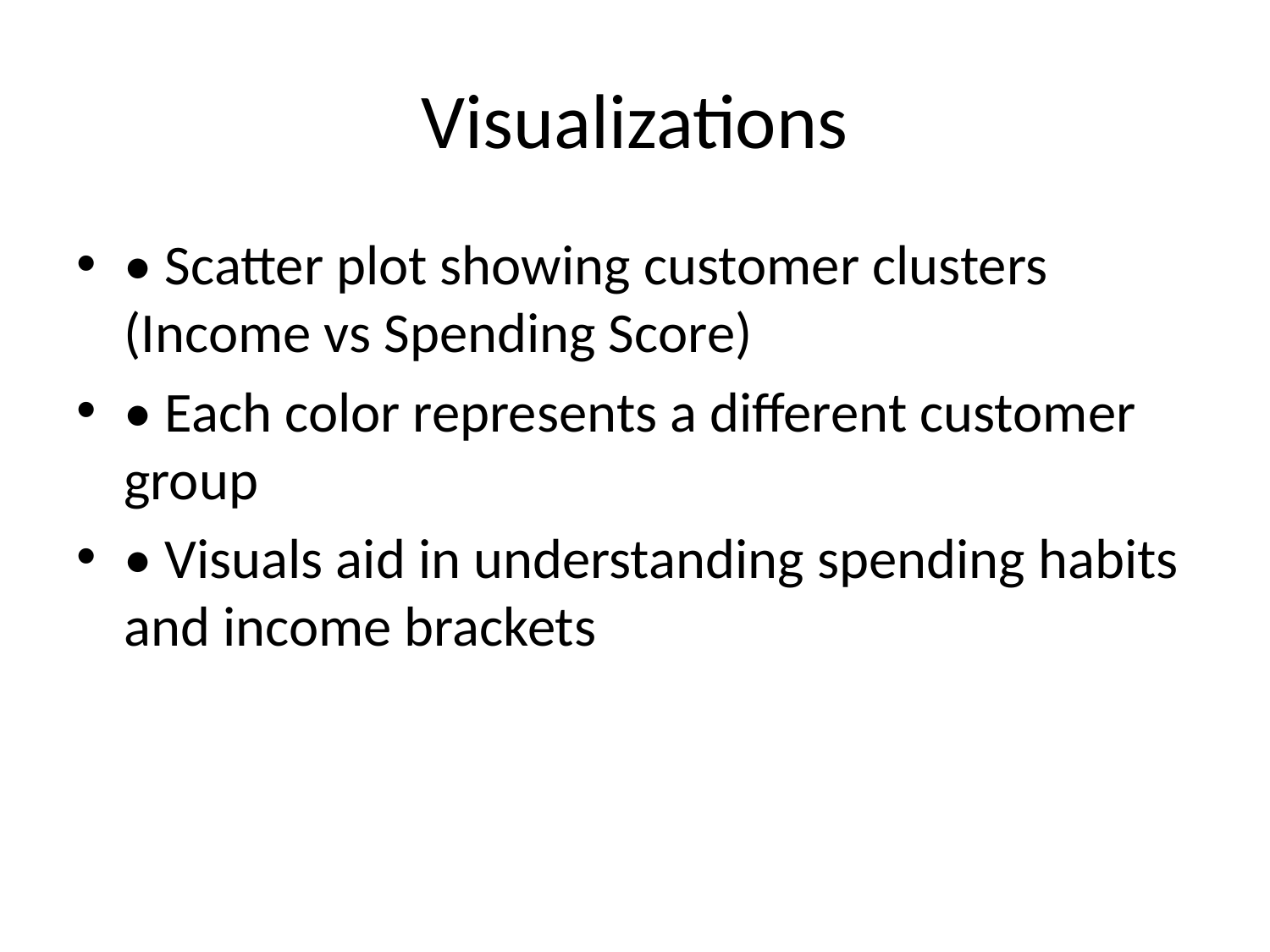

# Visualizations
• Scatter plot showing customer clusters (Income vs Spending Score)
• Each color represents a different customer group
• Visuals aid in understanding spending habits and income brackets